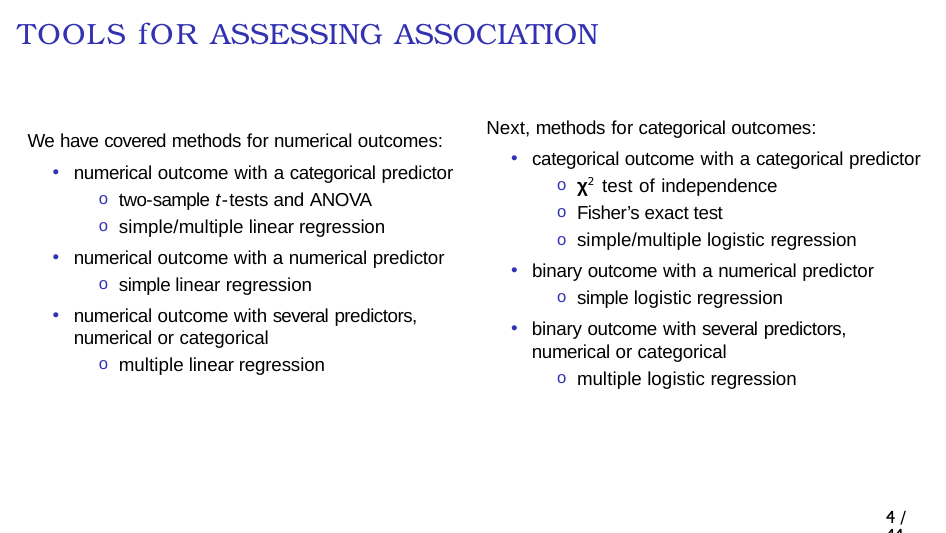

# Tools for assessing association
Next, methods for categorical outcomes:
categorical outcome with a categorical predictor
χ2 test of independence
Fisher’s exact test
simple/multiple logistic regression
binary outcome with a numerical predictor
simple logistic regression
binary outcome with several predictors, numerical or categorical
multiple logistic regression
We have covered methods for numerical outcomes:
numerical outcome with a categorical predictor
two-sample t-tests and ANOVA
simple/multiple linear regression
numerical outcome with a numerical predictor
simple linear regression
numerical outcome with several predictors, numerical or categorical
multiple linear regression
4 / 44